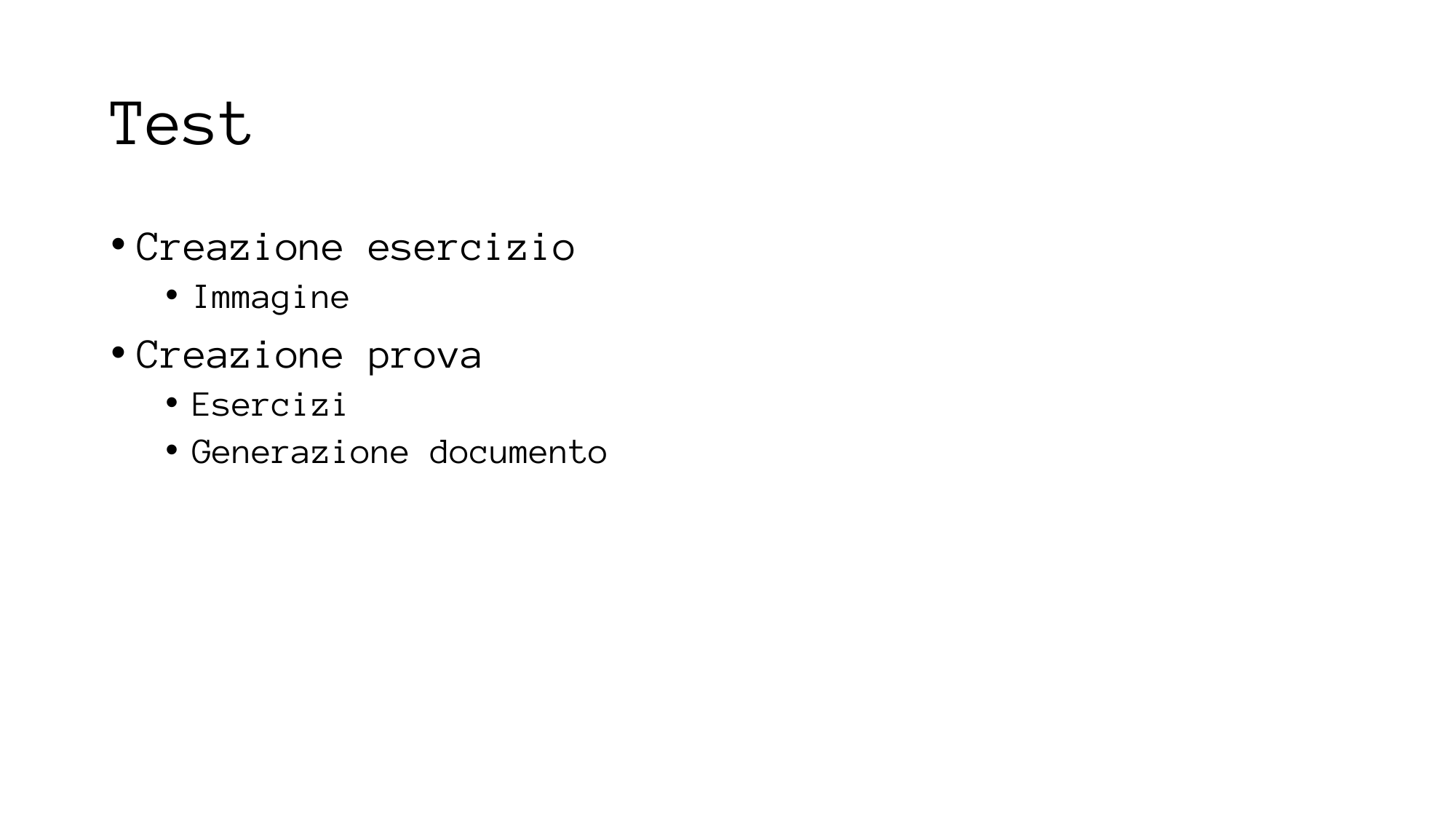

# Test
Creazione esercizio
Immagine
Creazione prova
Esercizi
Generazione documento